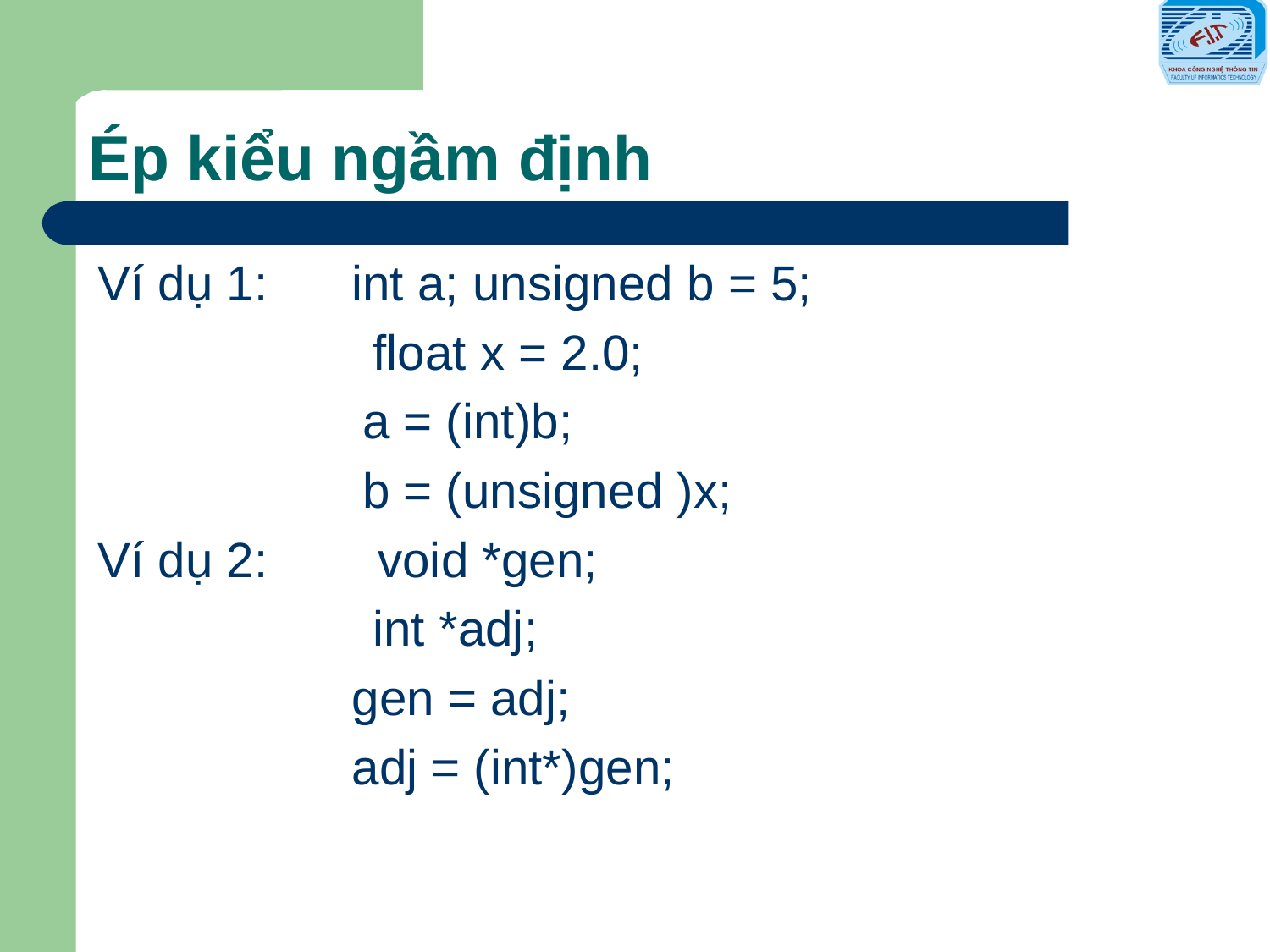

# Ép kiểu ngầm định
Ví dụ 1: 	int a; unsigned b = 5;
                    float x = 2.0;
       	          a = (int)b;
	          b = (unsigned )x;
Ví dụ 2:        void *gen;
                    int *adj;
          	gen = adj;
          	adj = (int*)gen;